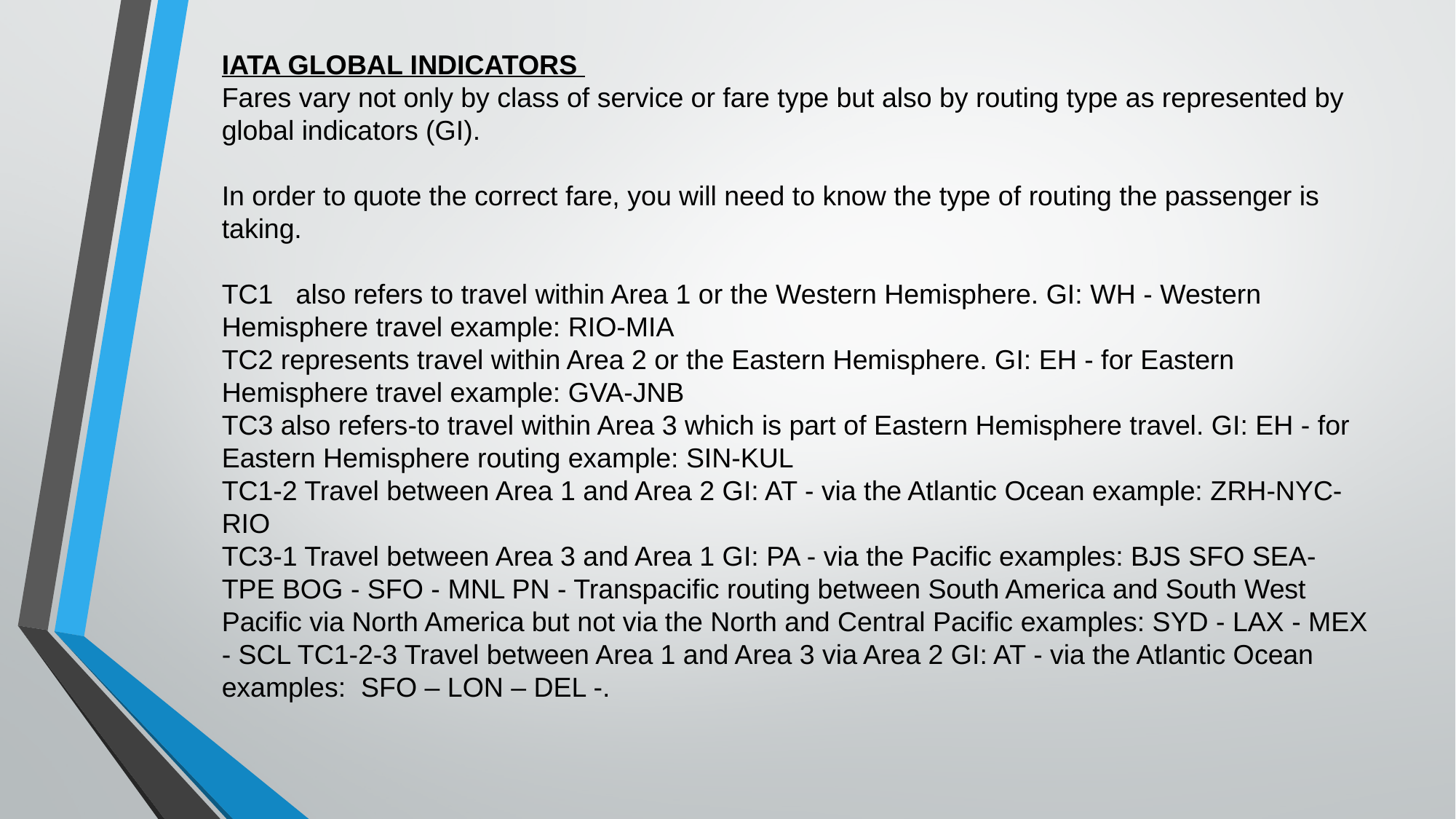

IATA GLOBAL INDICATORS
Fares vary not only by class of service or fare type but also by routing type as represented by global indicators (GI).

In order to quote the correct fare, you will need to know the type of routing the passenger is taking.

TC1   also refers to travel within Area 1 or the Western Hemisphere. GI: WH - Western Hemisphere travel example: RIO-MIA
TC2 represents travel within Area 2 or the Eastern Hemisphere. GI: EH - for Eastern Hemisphere travel example: GVA-JNB
TC3 also refers-to travel within Area 3 which is part of Eastern Hemisphere travel. GI: EH - for Eastern Hemisphere routing example: SIN-KUL
TC1-2 Travel between Area 1 and Area 2 GI: AT - via the Atlantic Ocean example: ZRH-NYC-RIO
TC3-1 Travel between Area 3 and Area 1 GI: PA - via the Pacific examples: BJS SFO SEA- TPE BOG - SFO - MNL PN - Transpacific routing between South America and South West Pacific via North America but not via the North and Central Pacific examples: SYD - LAX - MEX - SCL TC1-2-3 Travel between Area 1 and Area 3 via Area 2 GI: AT - via the Atlantic Ocean examples:  SFO – LON – DEL -.